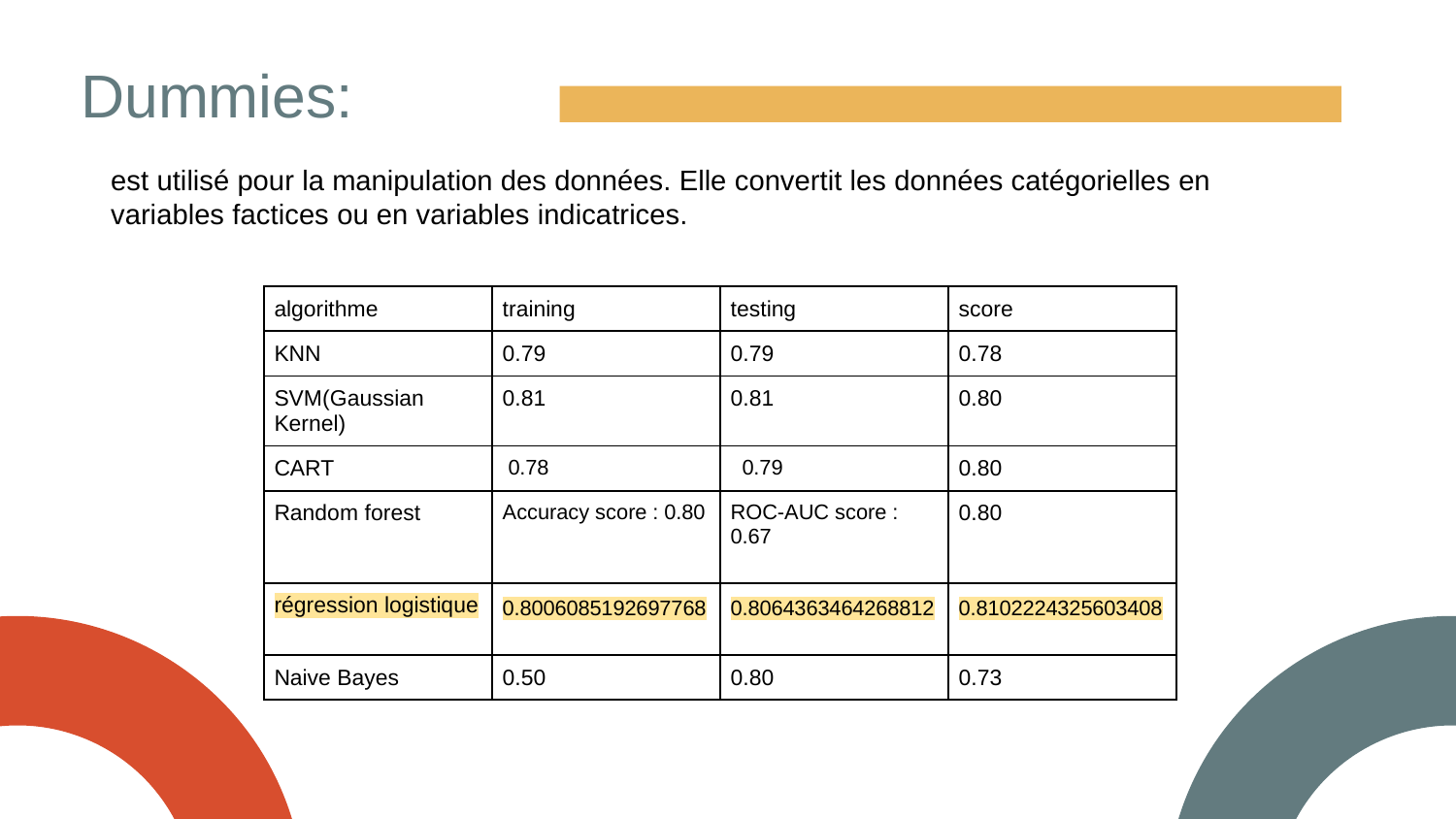

# Dummies:
est utilisé pour la manipulation des données. Elle convertit les données catégorielles en variables factices ou en variables indicatrices.
| algorithme | training | testing | score |
| --- | --- | --- | --- |
| KNN | 0.79 | 0.79 | 0.78 |
| SVM(Gaussian Kernel) | 0.81 | 0.81 | 0.80 |
| CART | 0.78 | 0.79 | 0.80 |
| Random forest | Accuracy score : 0.80 | ROC-AUC score : 0.67 | 0.80 |
| régression logistique | 0.8006085192697768 | 0.8064363464268812 | 0.8102224325603408 |
| Naive Bayes | 0.50 | 0.80 | 0.73 |